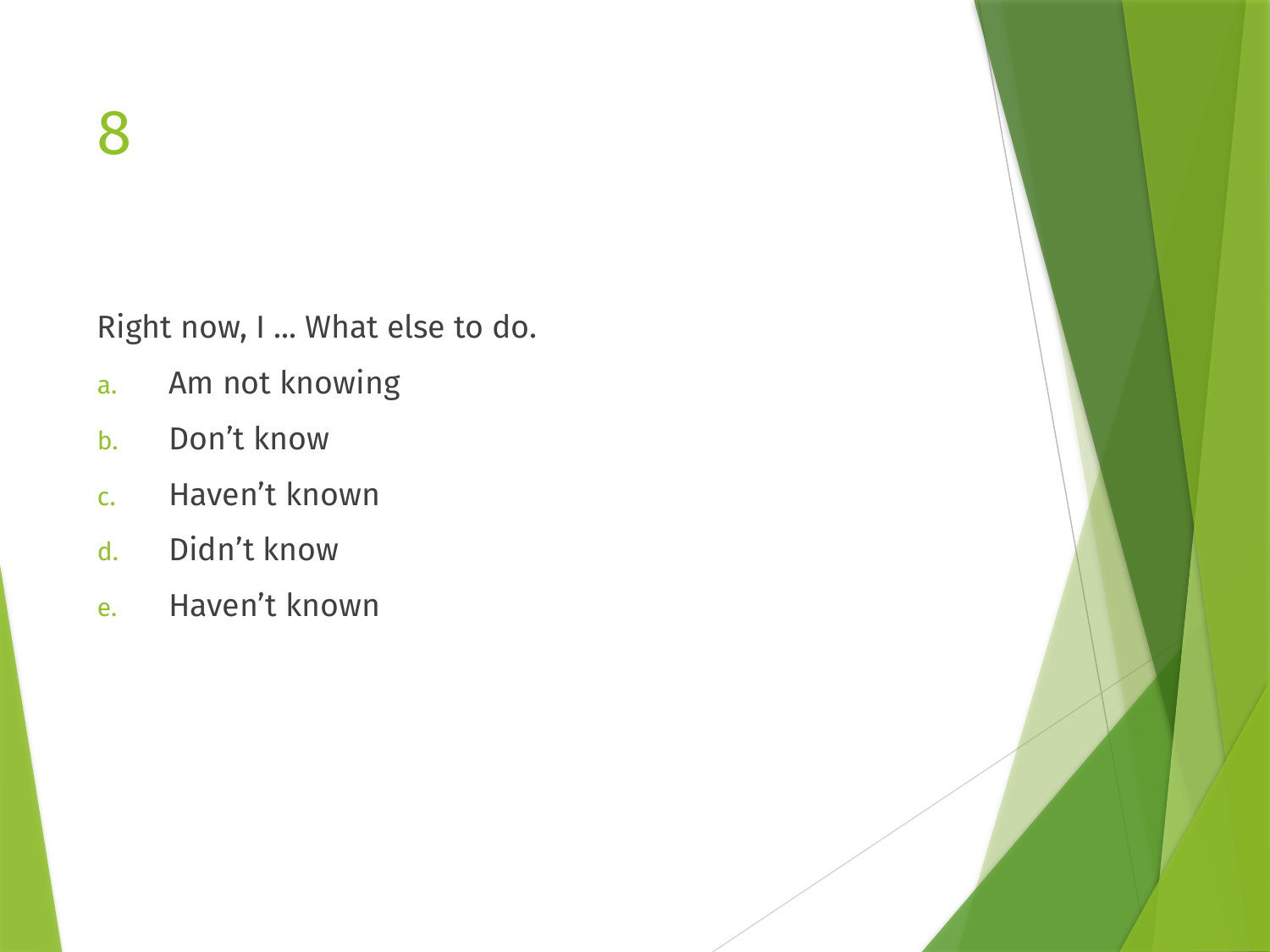

# 8
Right now, I ... What else to do.
Am not knowing
Don’t know
Haven’t known
Didn’t know
Haven’t known